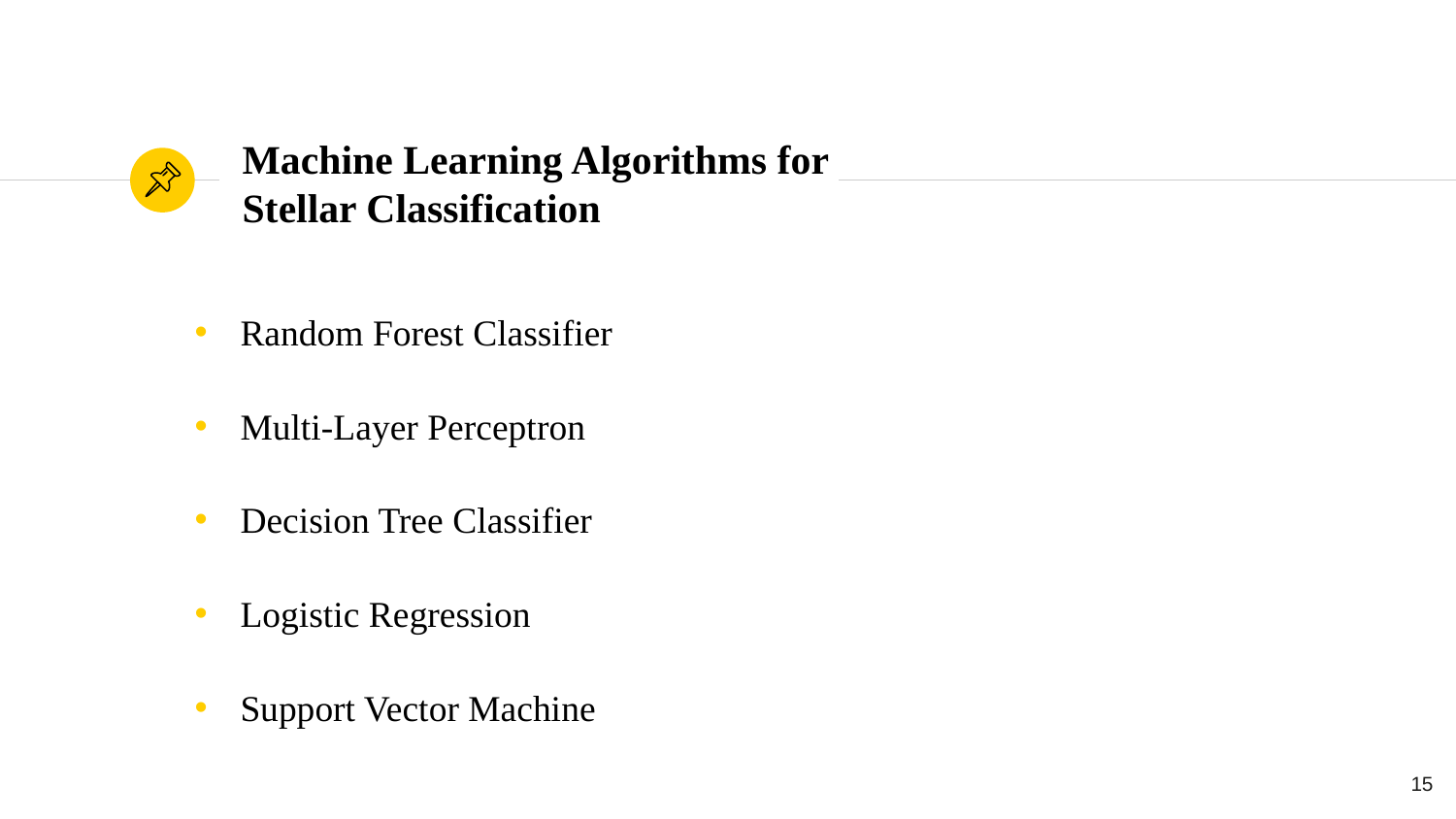

# Machine Learning Algorithms for Stellar Classification

Random Forest Classifier
Multi-Layer Perceptron
Decision Tree Classifier
Logistic Regression
Support Vector Machine

Your audience will listen to you or read the content, but won’t do both.

15